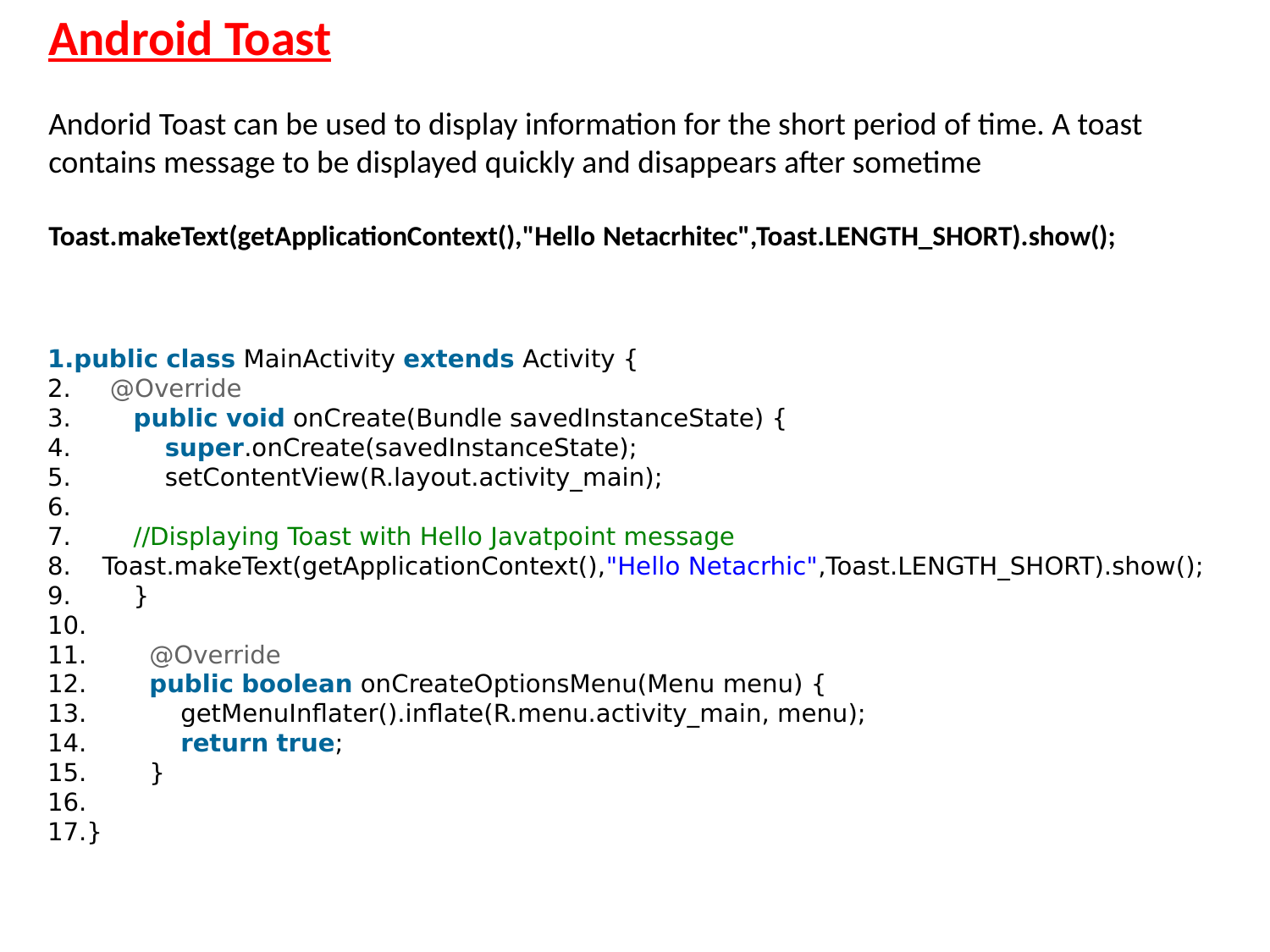

Android Toast

Andorid Toast can be used to display information for the short period of time. A toast contains message to be displayed quickly and disappears after sometime

Toast.makeText(getApplicationContext(),"Hello Netacrhitec",Toast.LENGTH_SHORT).show();
public class MainActivity extends Activity {
     @Override
        public void onCreate(Bundle savedInstanceState) {
            super.onCreate(savedInstanceState);
            setContentView(R.layout.activity_main);

        //Displaying Toast with Hello Javatpoint message
    Toast.makeText(getApplicationContext(),"Hello Netacrhic",Toast.LENGTH_SHORT).show();
        }

        @Override
        public boolean onCreateOptionsMenu(Menu menu) {
            getMenuInflater().inflate(R.menu.activity_main, menu);
            return true;
        }

}